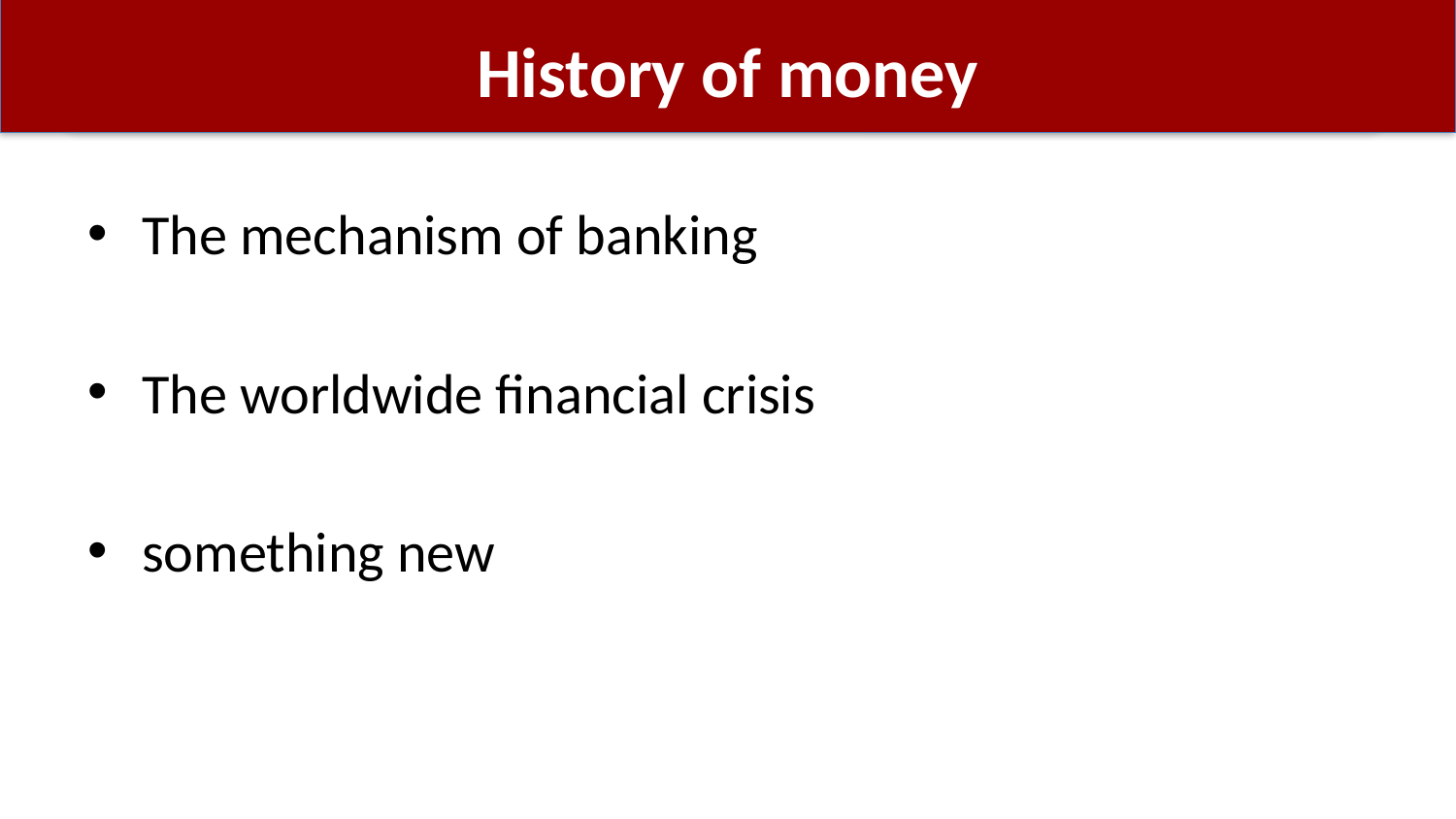

# History of money
The mechanism of banking

The worldwide financial crisis

something new